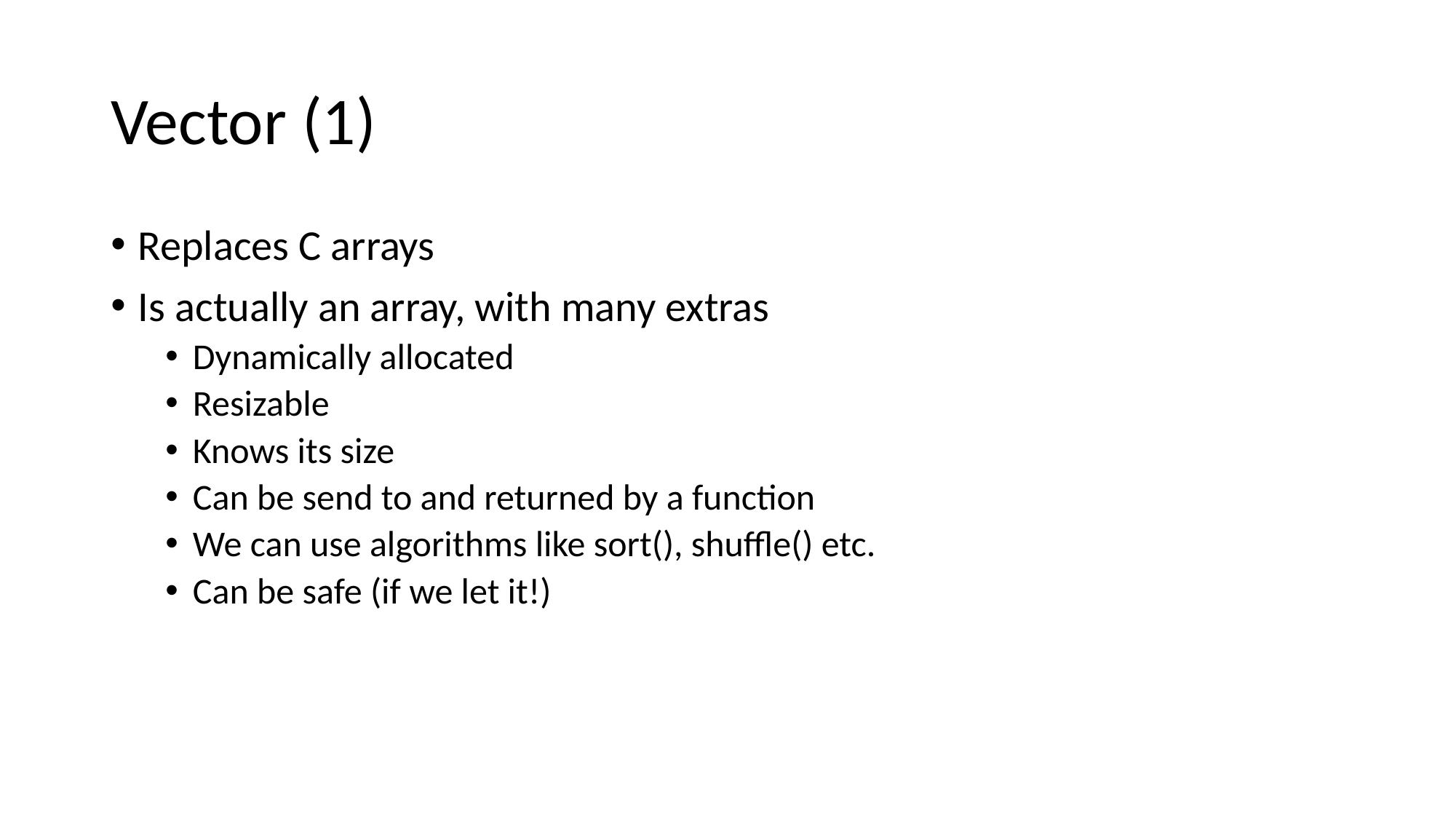

# Vector (1)
Replaces C arrays
Is actually an array, with many extras
Dynamically allocated
Resizable
Knows its size
Can be send to and returned by a function
We can use algorithms like sort(), shuffle() etc.
Can be safe (if we let it!)